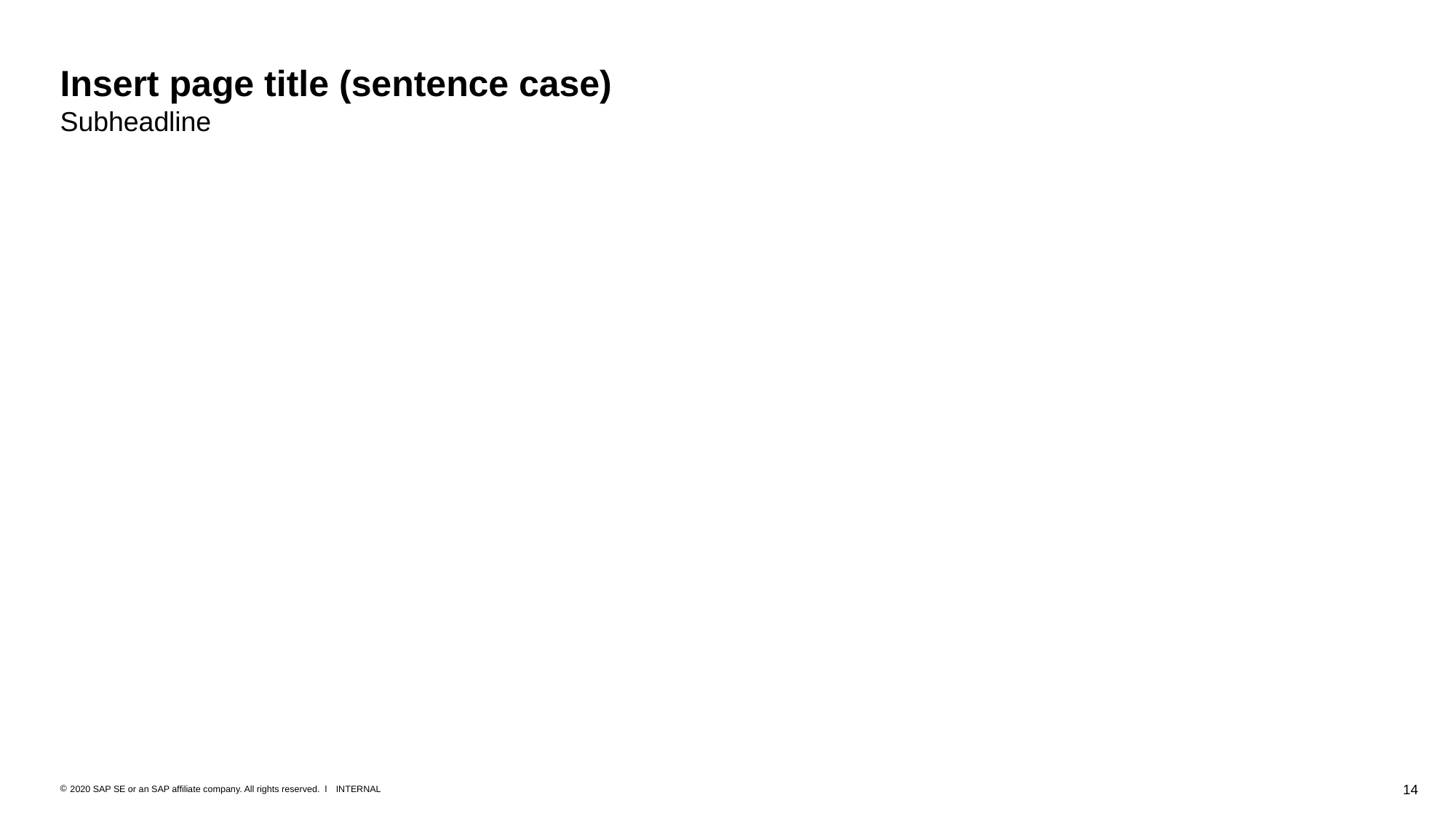

# Insert page title (sentence case) Subheadline